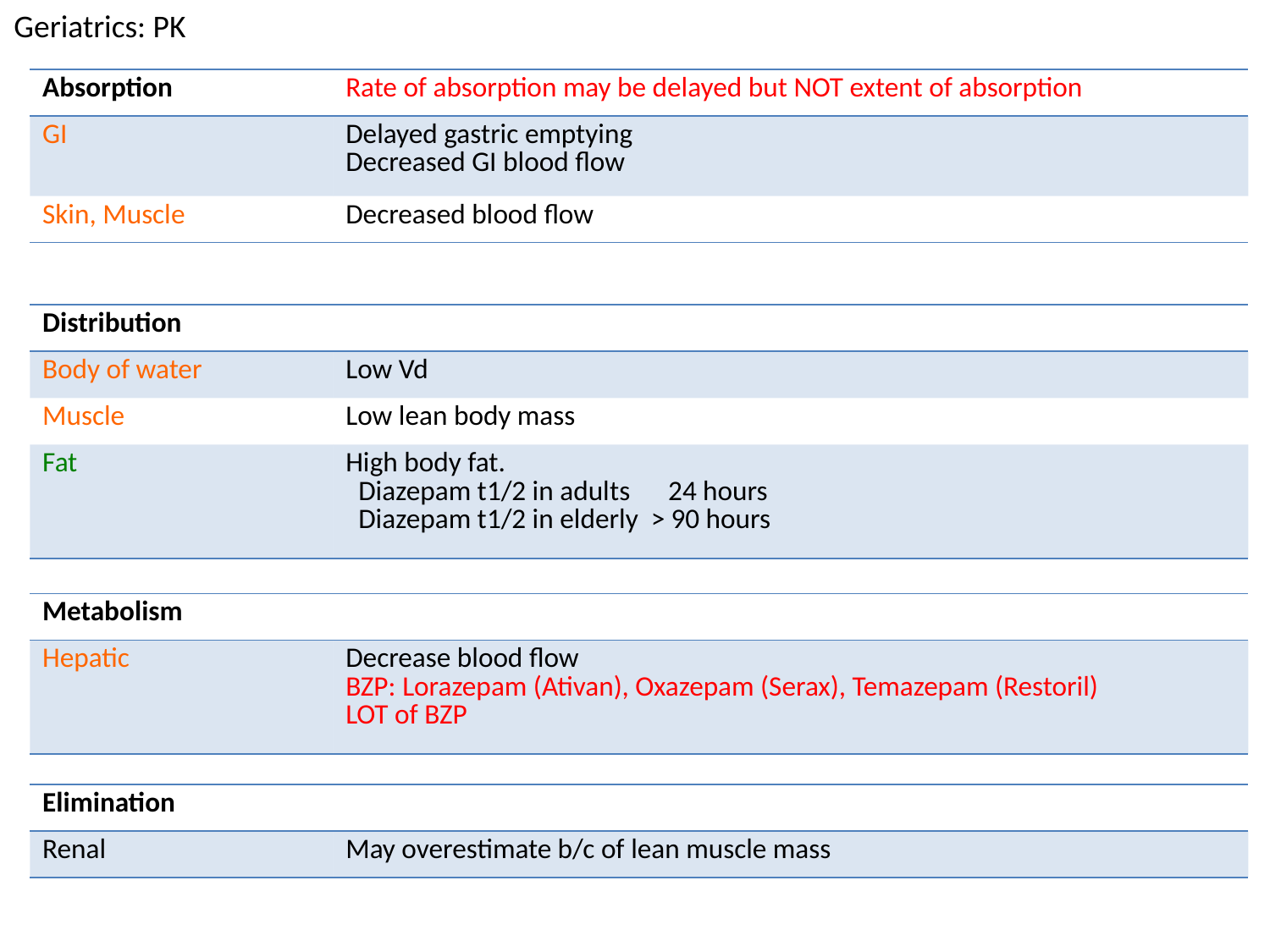

Geriatrics: PK
| Absorption | Rate of absorption may be delayed but NOT extent of absorption |
| --- | --- |
| GI | Delayed gastric emptying Decreased GI blood flow |
| Skin, Muscle | Decreased blood flow |
| Distribution |  |
| --- | --- |
| Body of water | Low Vd |
| Muscle | Low lean body mass |
| Fat | High body fat. Diazepam t1/2 in adults 24 hours Diazepam t1/2 in elderly > 90 hours |
| Metabolism |  |
| --- | --- |
| Hepatic | Decrease blood flow BZP: Lorazepam (Ativan), Oxazepam (Serax), Temazepam (Restoril) LOT of BZP |
| Elimination |  |
| --- | --- |
| Renal | May overestimate b/c of lean muscle mass |